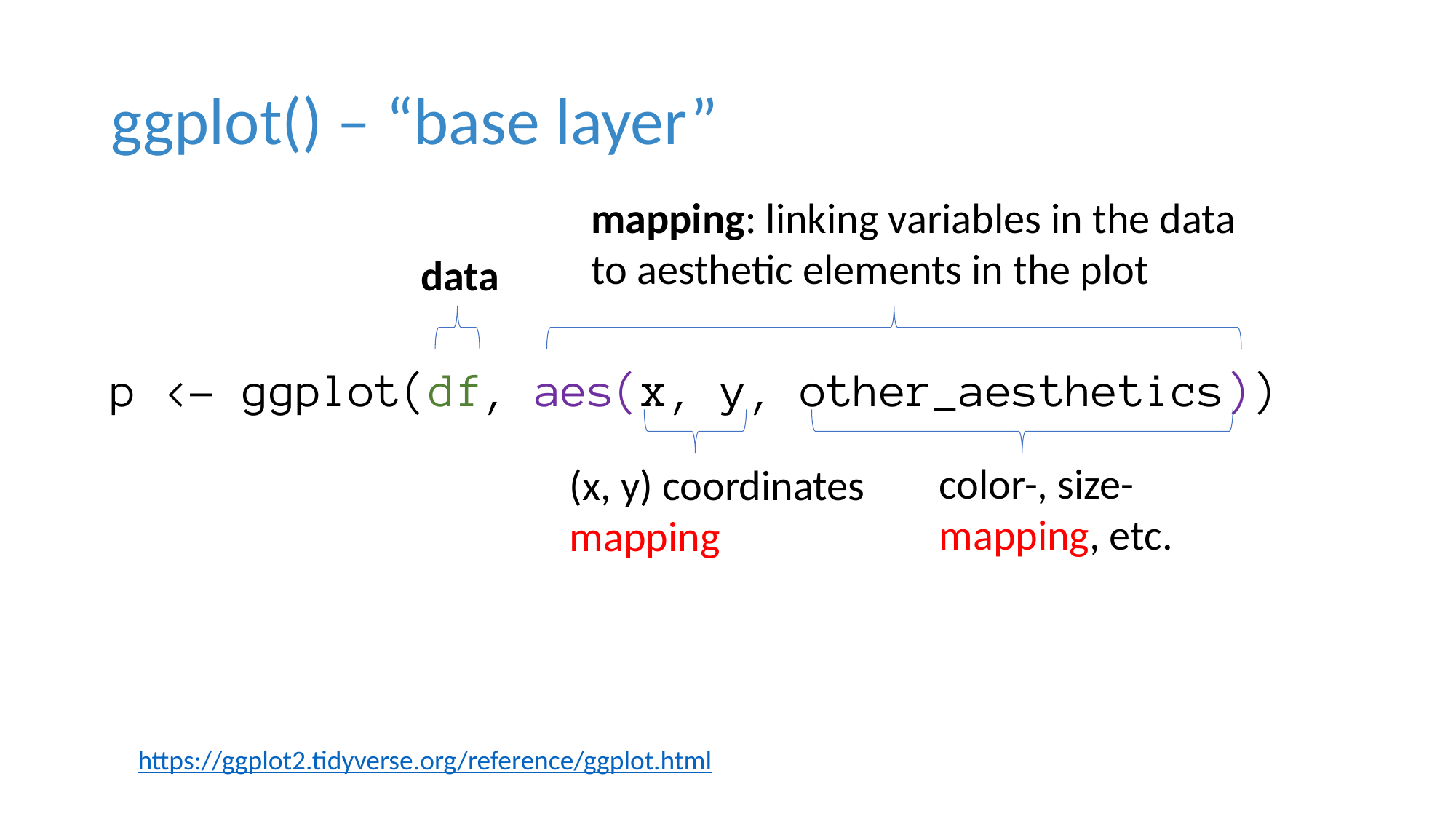

# ggplot() – “base layer”
mapping: linking variables in the data to aesthetic elements in the plot

p <- ggplot(df, aes(x, y, other_aesthetics))

data

color-, size-mapping, etc.
(x, y) coordinates mapping
https://ggplot2.tidyverse.org/reference/ggplot.html